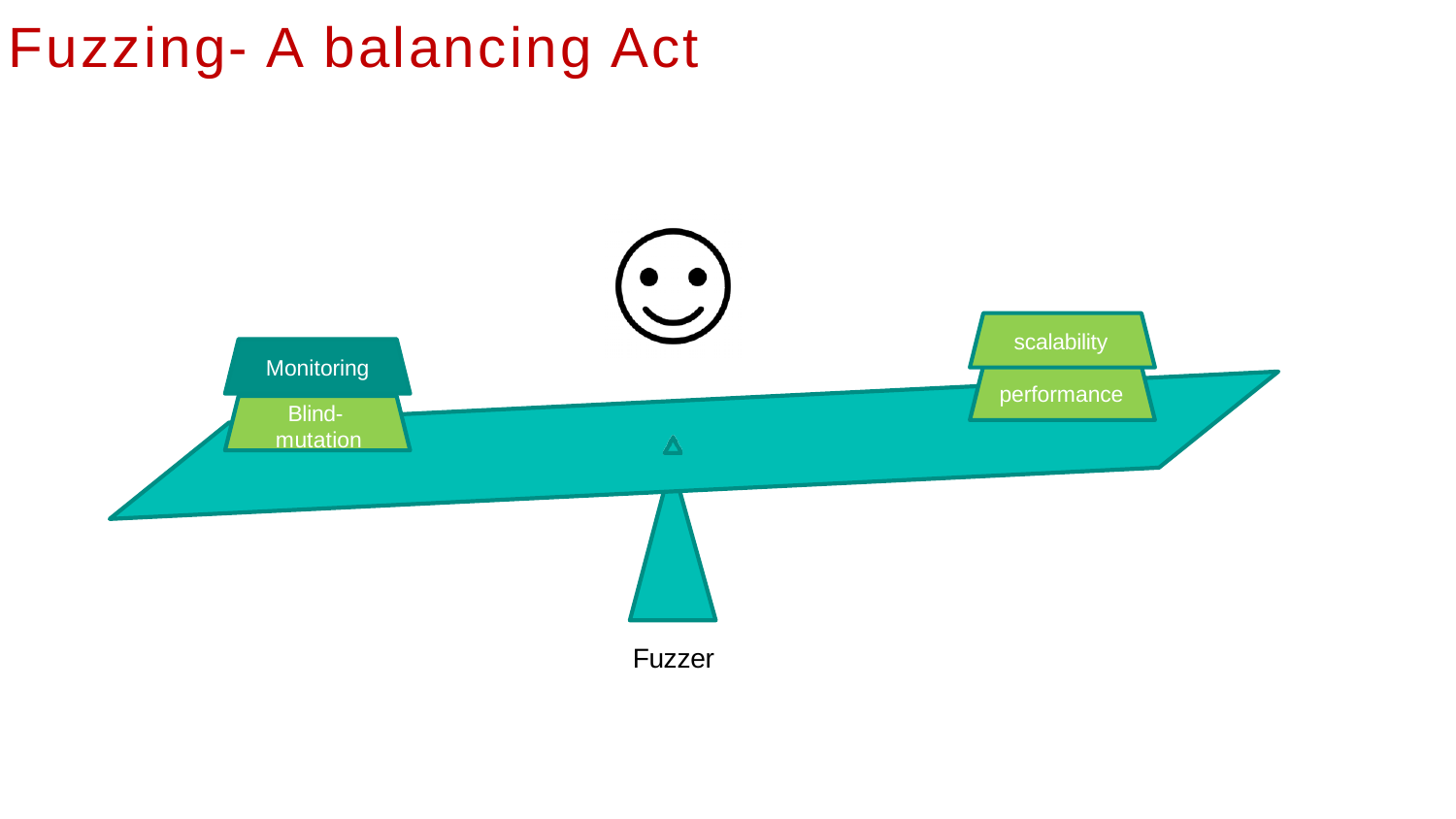

# Fuzzing- A balancing Act

scalability

Monitoring
Blind-  mutation

performance
Fuzzer